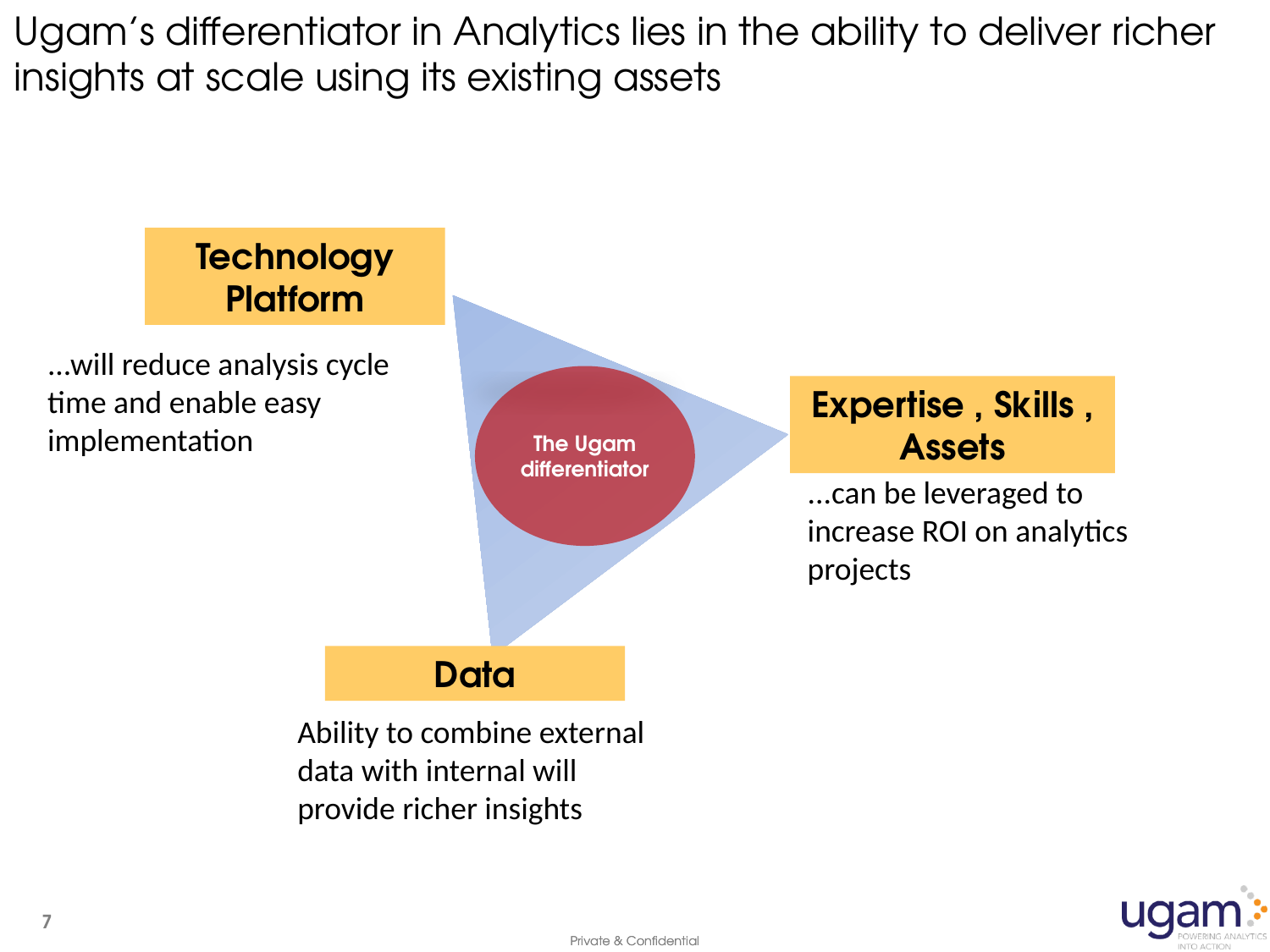

# Ugam’s differentiator in Analytics lies in the ability to deliver richer insights at scale using its existing assets
Technology Platform

...will reduce analysis cycle time and enable easy implementation
The Ugam differentiator
Expertise , Skills , Assets
...can be leveraged to increase ROI on analytics projects
Data
Ability to combine external data with internal will provide richer insights